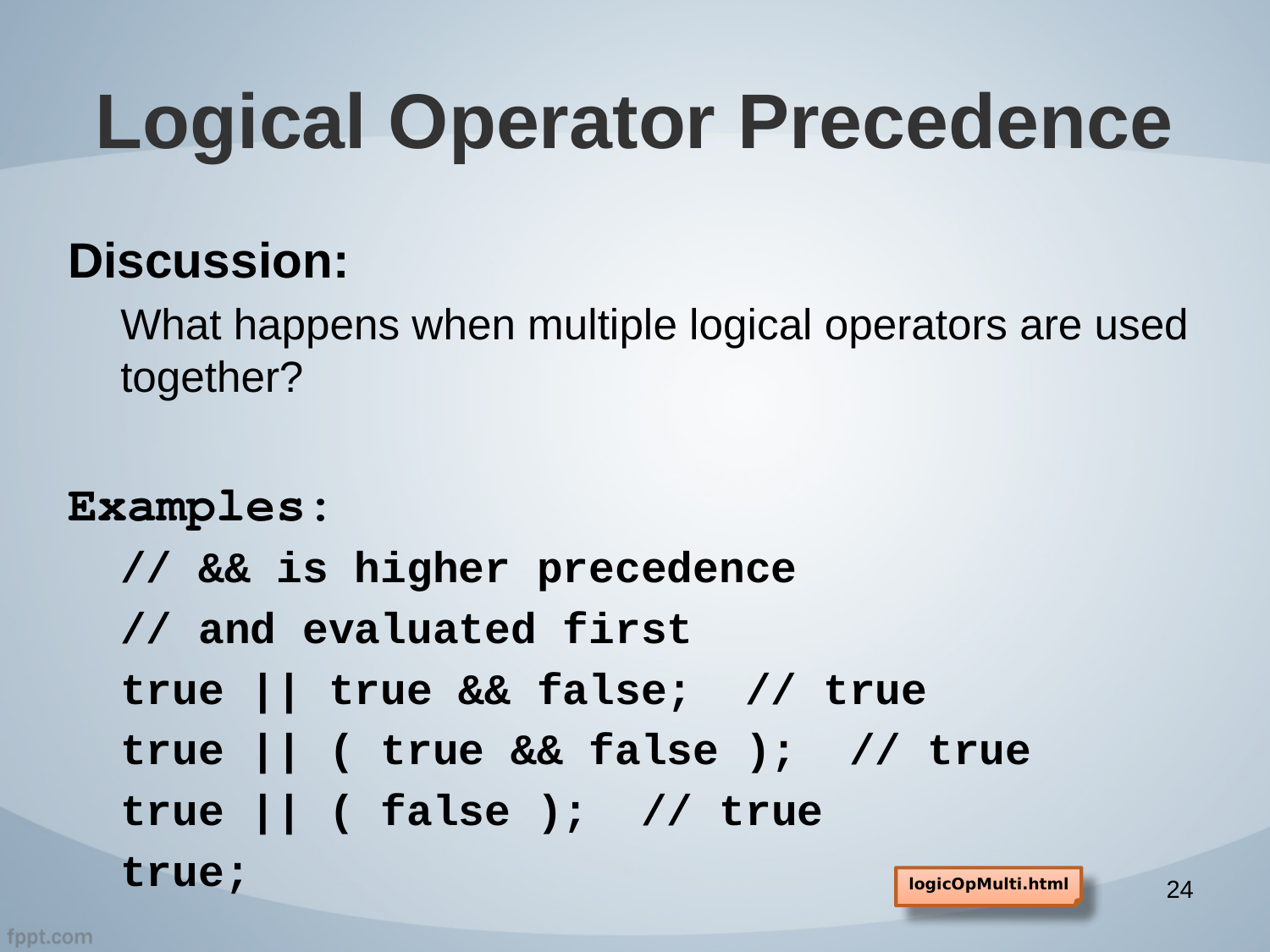

# Logical Operator Precedence
Discussion:
What happens when multiple logical operators are used together?

Examples:
// && is higher precedence
// and evaluated first
true || true && false;  // true
true || ( true && false );  // true
true || ( false );  // true
true;
24
logicOpMulti.html